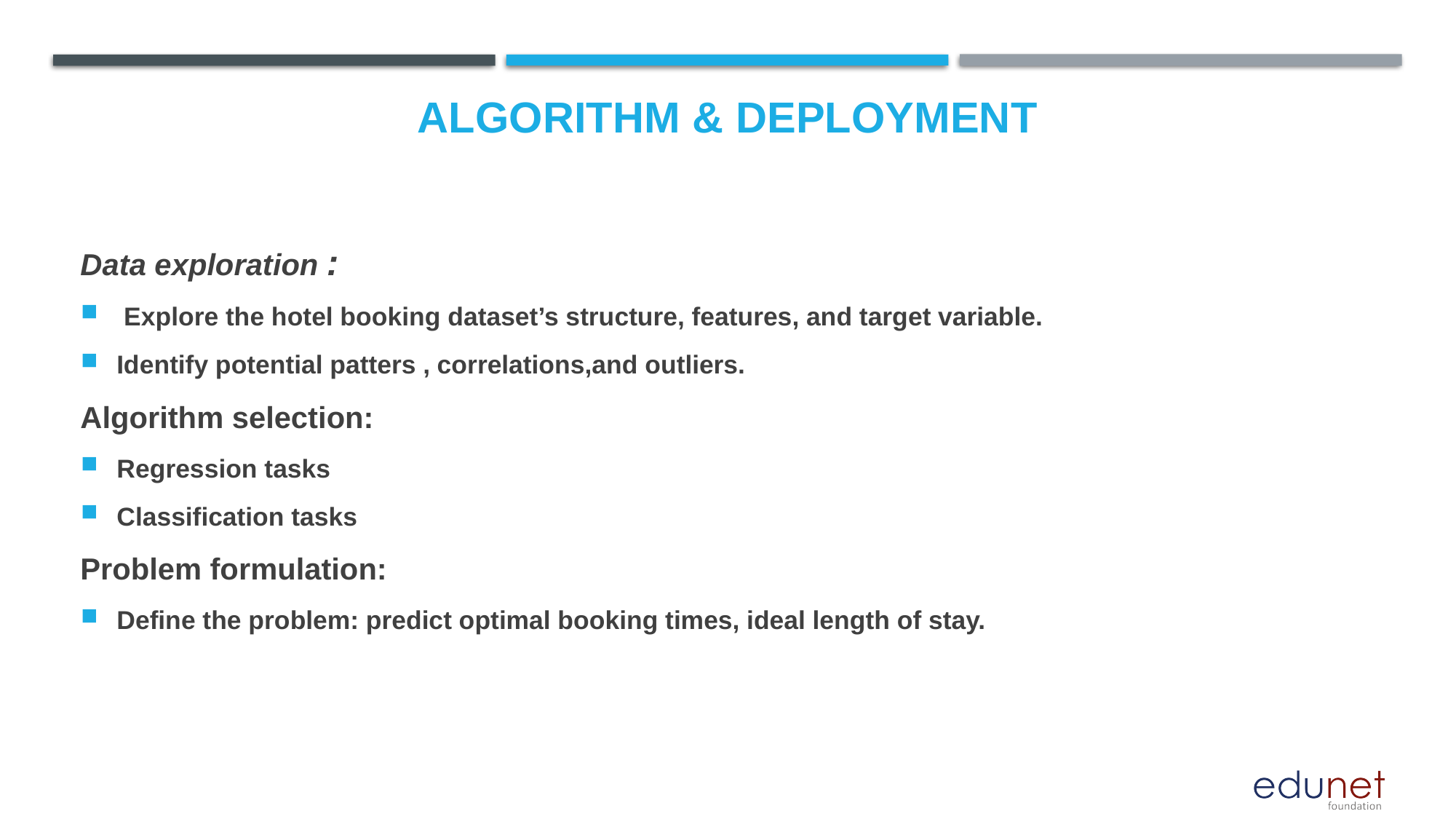

# Algorithm & Deployment
Data exploration :
 Explore the hotel booking dataset’s structure, features, and target variable.
Identify potential patters , correlations,and outliers.
Algorithm selection:
Regression tasks
Classification tasks
Problem formulation:
Define the problem: predict optimal booking times, ideal length of stay.